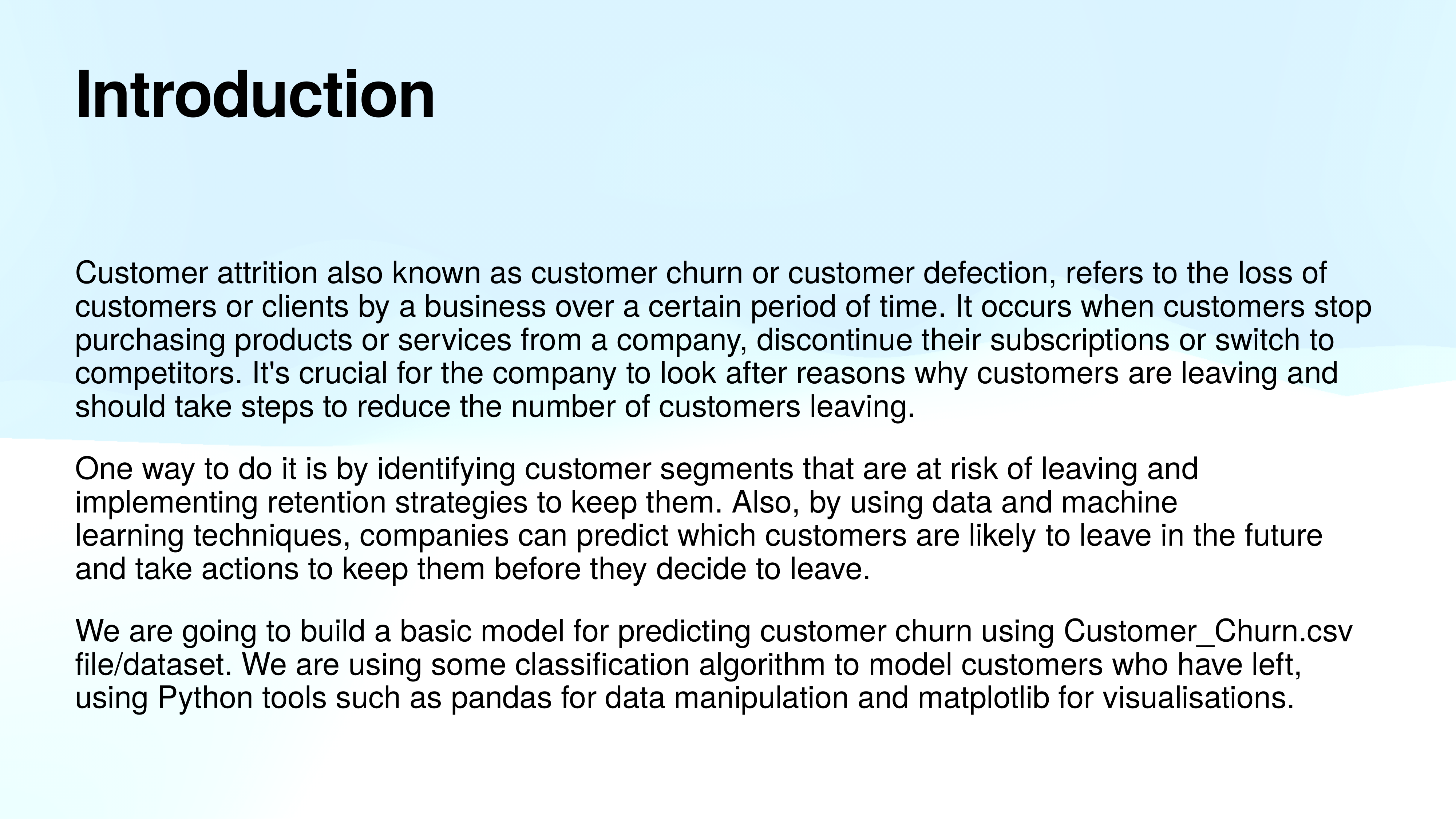

# Introduction
Customer attrition also known as customer churn or customer defection, refers to the loss of customers or clients by a business over a certain period of time. It occurs when customers stop purchasing products or services from a company, discontinue their subscriptions or switch to competitors. It's crucial for the company to look after reasons why customers are leaving and should take steps to reduce the number of customers leaving.
One way to do it is by identifying customer segments that are at risk of leaving and implementing retention strategies to keep them. Also, by using data and machine learning techniques, companies can predict which customers are likely to leave in the future and take actions to keep them before they decide to leave.
We are going to build a basic model for predicting customer churn using Customer_Churn.csv file/dataset. We are using some classification algorithm to model customers who have left, using Python tools such as pandas for data manipulation and matplotlib for visualisations.